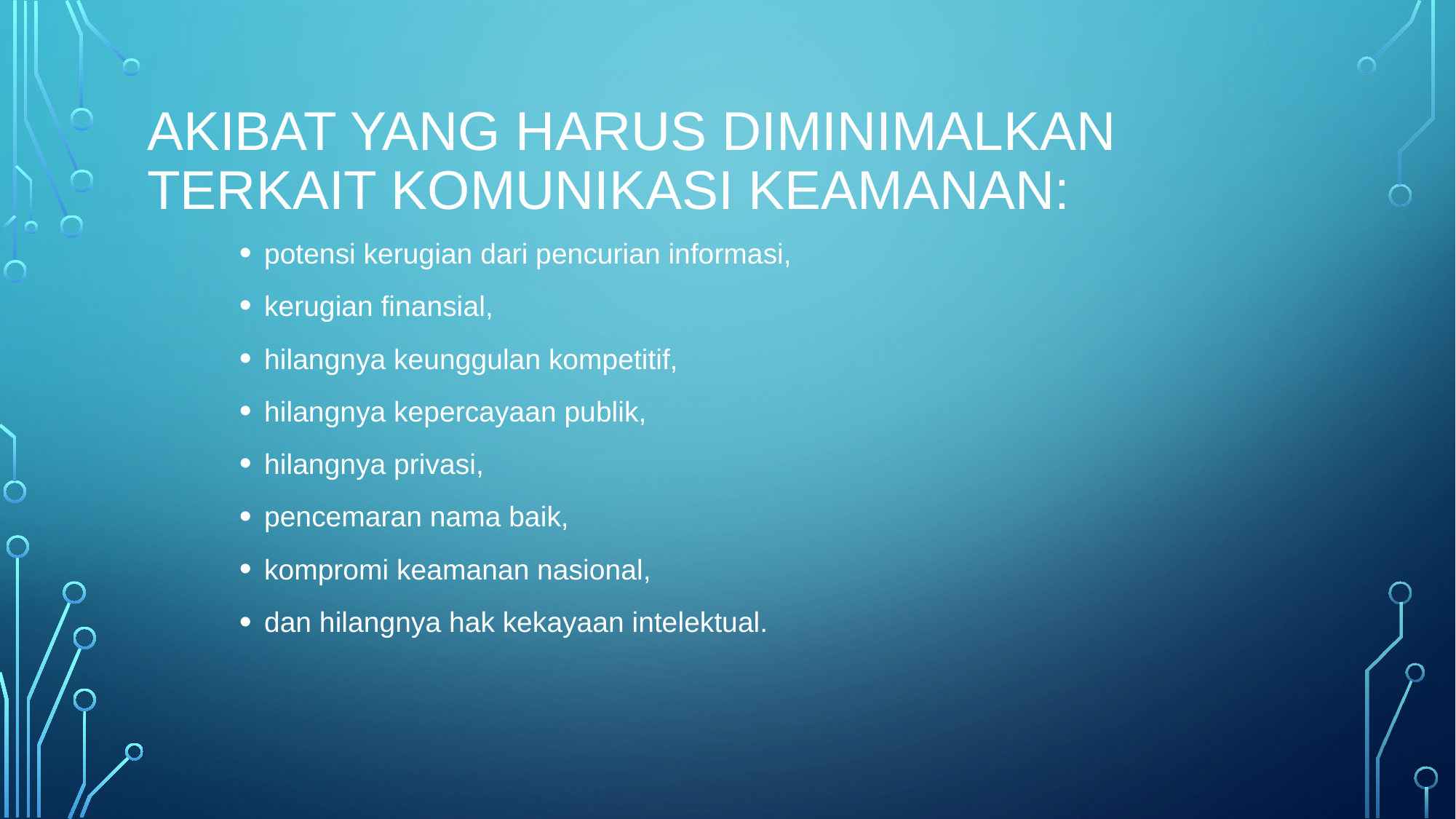

# Akibat yang harus diminimalkan terkait komunikasi Keamanan:
potensi kerugian dari pencurian informasi,
kerugian finansial,
hilangnya keunggulan kompetitif,
hilangnya kepercayaan publik,
hilangnya privasi,
pencemaran nama baik,
kompromi keamanan nasional,
dan hilangnya hak kekayaan intelektual.